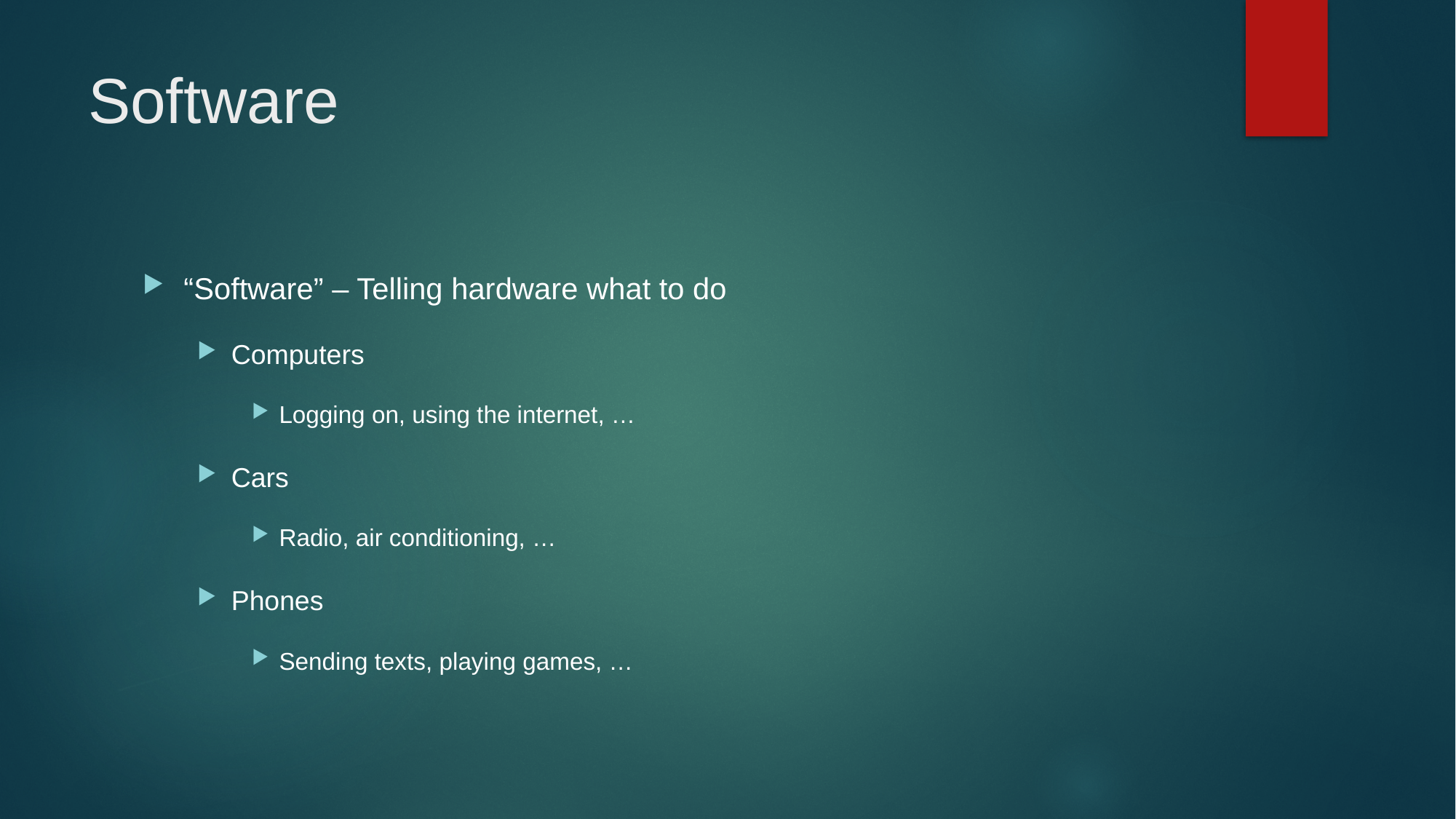

# Software
“Software” – Telling hardware what to do
Computers
Logging on, using the internet, …
Cars
Radio, air conditioning, …
Phones
Sending texts, playing games, …